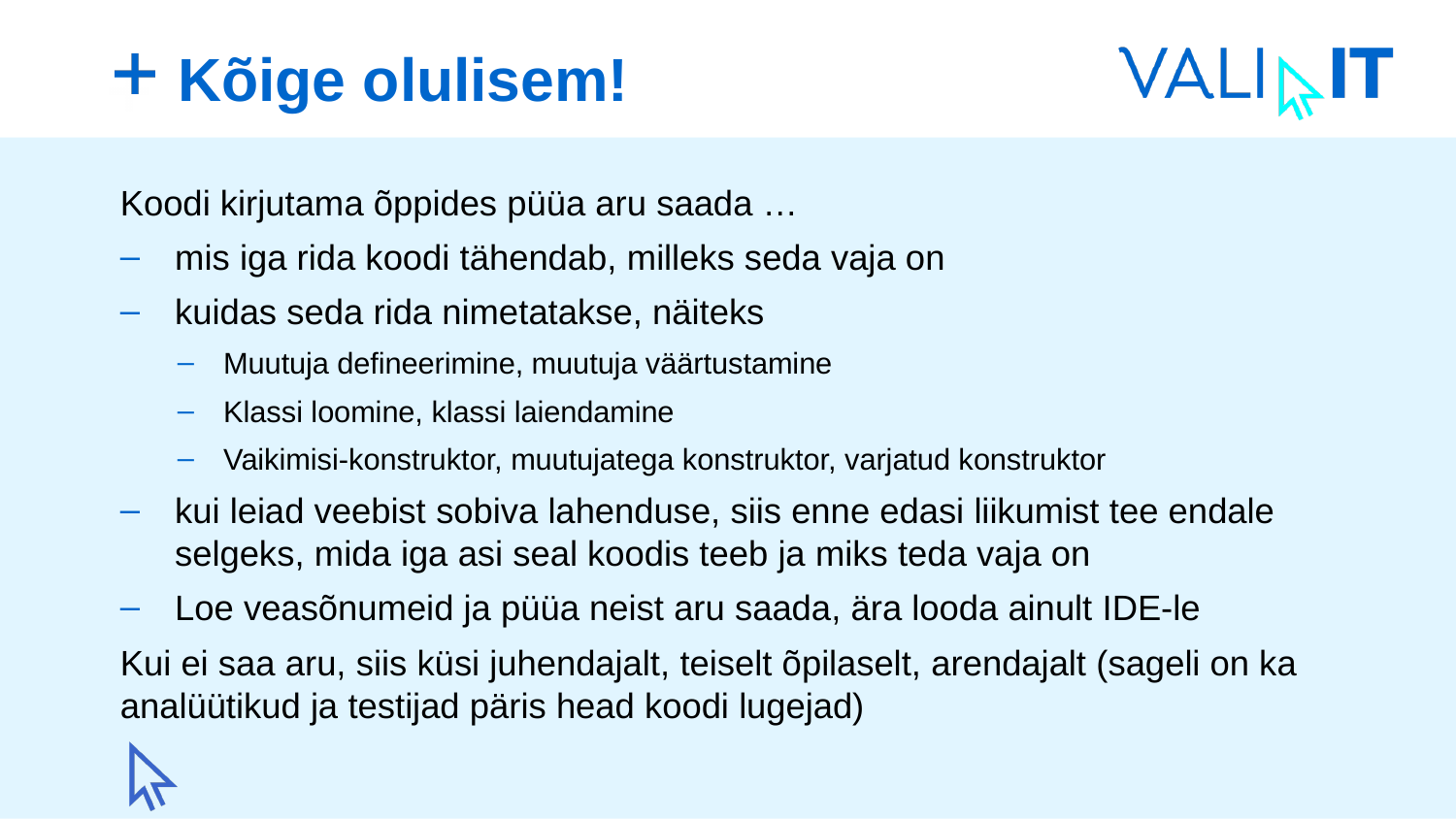

# Kõige olulisem!
Koodi kirjutama õppides püüa aru saada …
mis iga rida koodi tähendab, milleks seda vaja on
kuidas seda rida nimetatakse, näiteks
Muutuja defineerimine, muutuja väärtustamine
Klassi loomine, klassi laiendamine
Vaikimisi-konstruktor, muutujatega konstruktor, varjatud konstruktor
kui leiad veebist sobiva lahenduse, siis enne edasi liikumist tee endale selgeks, mida iga asi seal koodis teeb ja miks teda vaja on
Loe veasõnumeid ja püüa neist aru saada, ära looda ainult IDE-le
Kui ei saa aru, siis küsi juhendajalt, teiselt õpilaselt, arendajalt (sageli on ka analüütikud ja testijad päris head koodi lugejad)